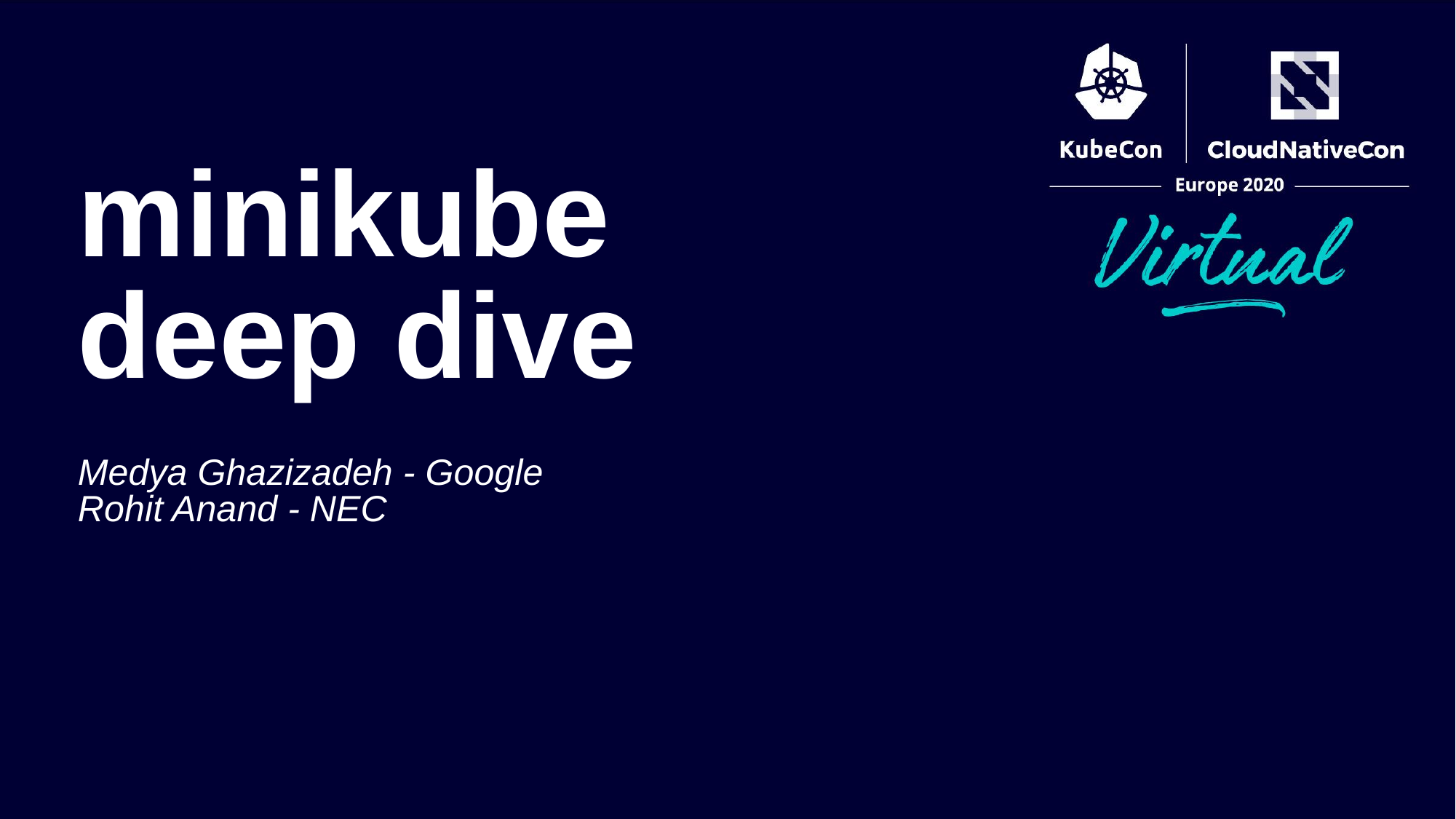

minikube
deep dive
Medya Ghazizadeh - Google
Rohit Anand - NEC